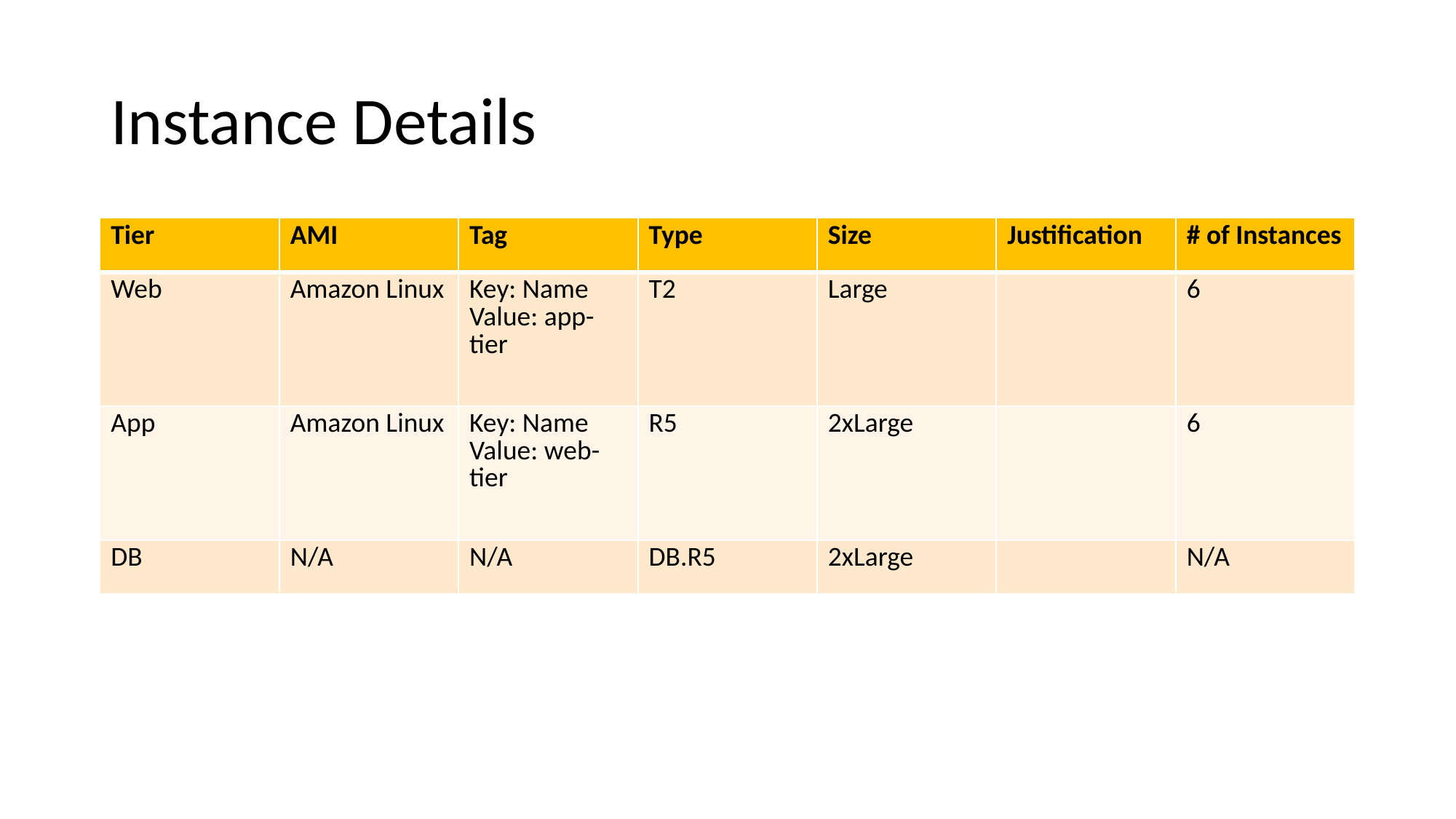

# Instance Details
| Tier | AMI | Tag | Type | Size | Justification | # of Instances |
| --- | --- | --- | --- | --- | --- | --- |
| Web | Amazon Linux | Key: Name Value: app-tier | T2 | Large |  | 6 |
| App | Amazon Linux | Key: Name Value: web-tier | R5 | 2xLarge |  | 6 |
| DB | N/A | N/A | DB.R5 | 2xLarge |  | N/A |